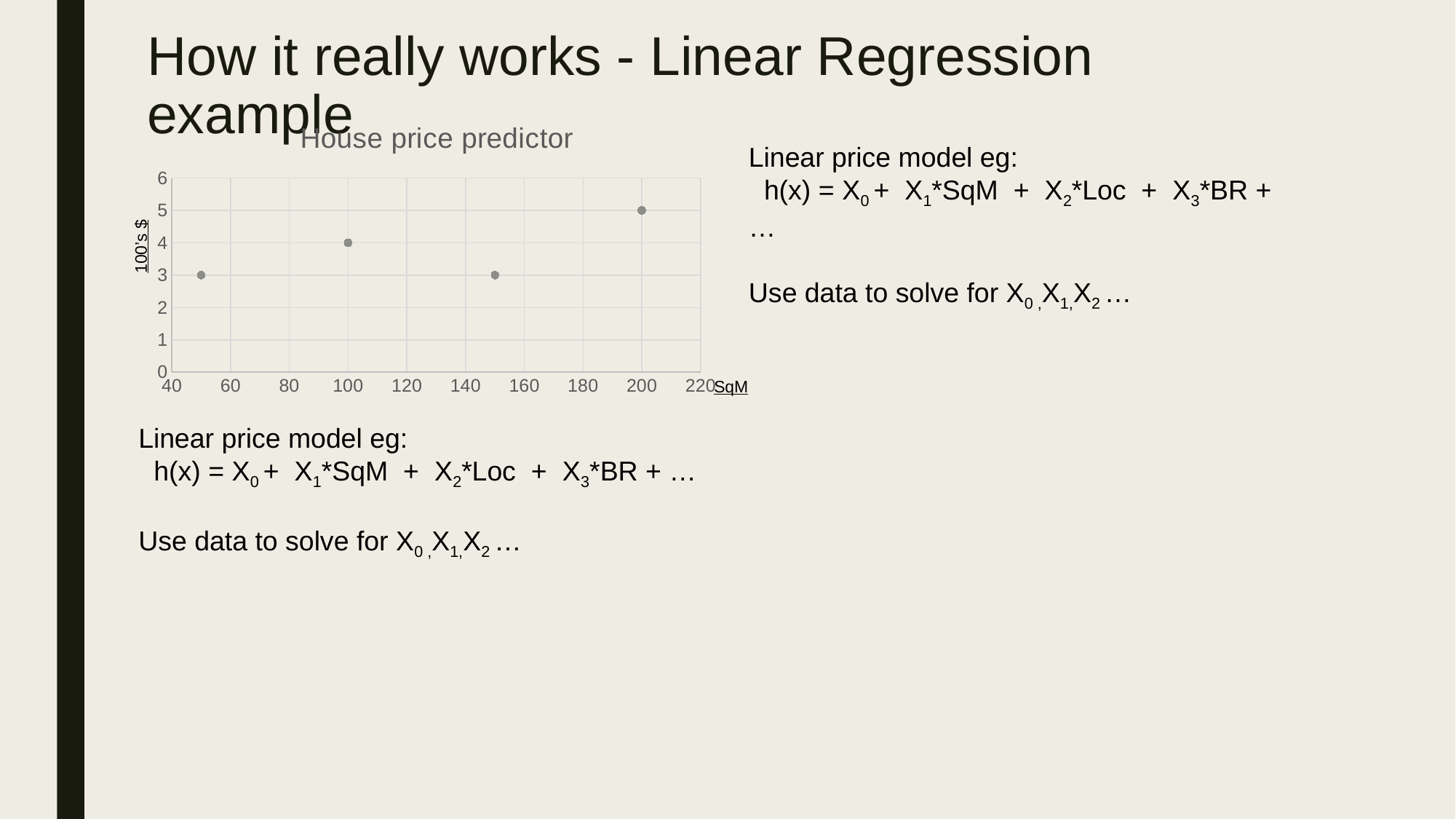

# How it really works - Linear Regression example

### Chart: House price predictor

| Category | Price |
|---|---|
Linear price model eg:
  h(x) = X0 +  X1*SqM  +  X2*Loc  +  X3*BR + …

Use data to solve for X0 ,X1,X2 …

100’s $
SqM
Linear price model eg:
  h(x) = X0 +  X1*SqM  +  X2*Loc  +  X3*BR + …

Use data to solve for X0 ,X1,X2 …